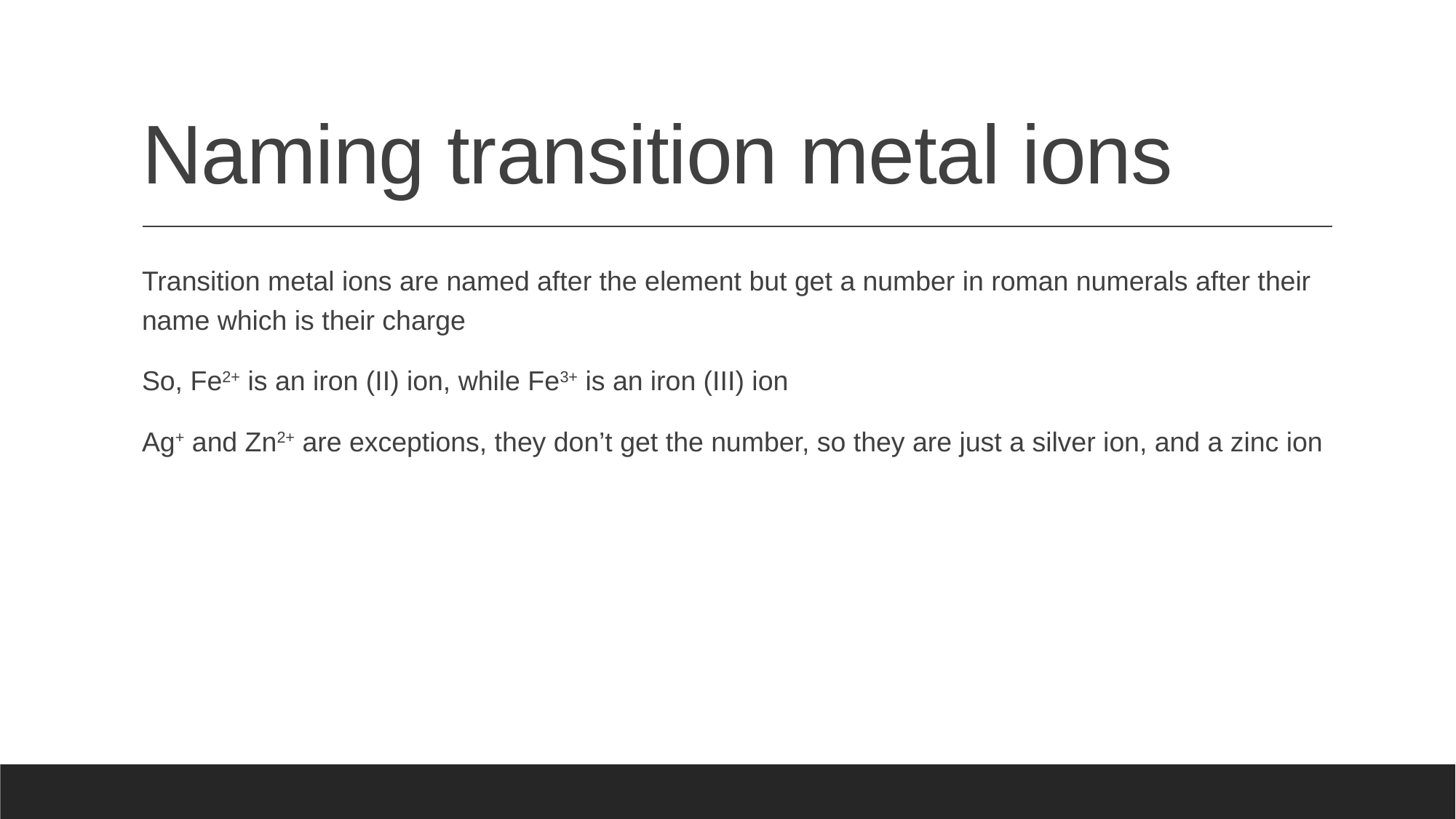

# Naming transition metal ions
Transition metal ions are named after the element but get a number in roman numerals after their name which is their charge
So, Fe2+ is an iron (II) ion, while Fe3+ is an iron (III) ion
Ag+ and Zn2+ are exceptions, they don’t get the number, so they are just a silver ion, and a zinc ion